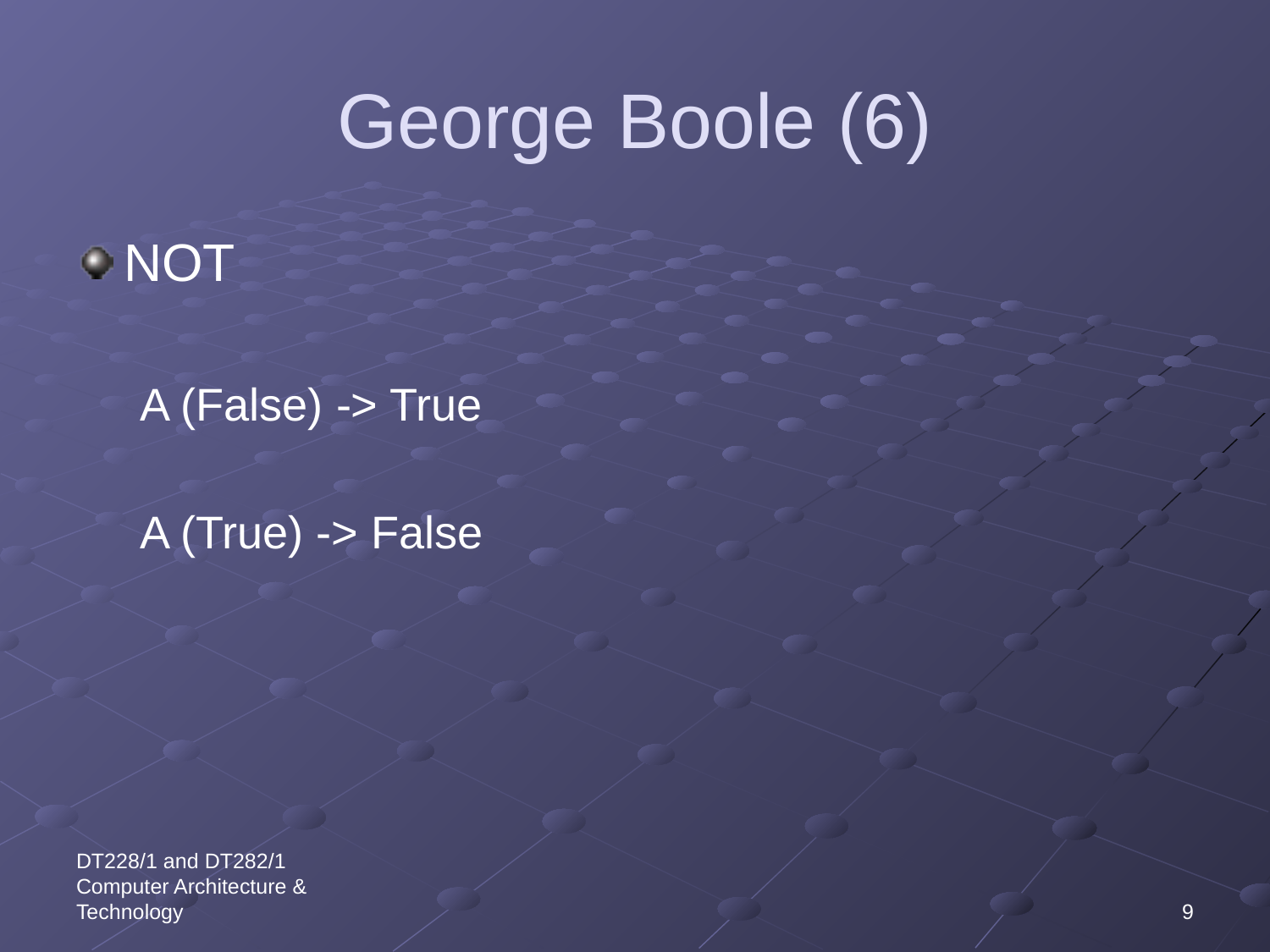

# George Boole (6)
NOT

A (False) -> True

A (True) -> False

DT228/1 and DT282/1 Computer Architecture & Technology
9